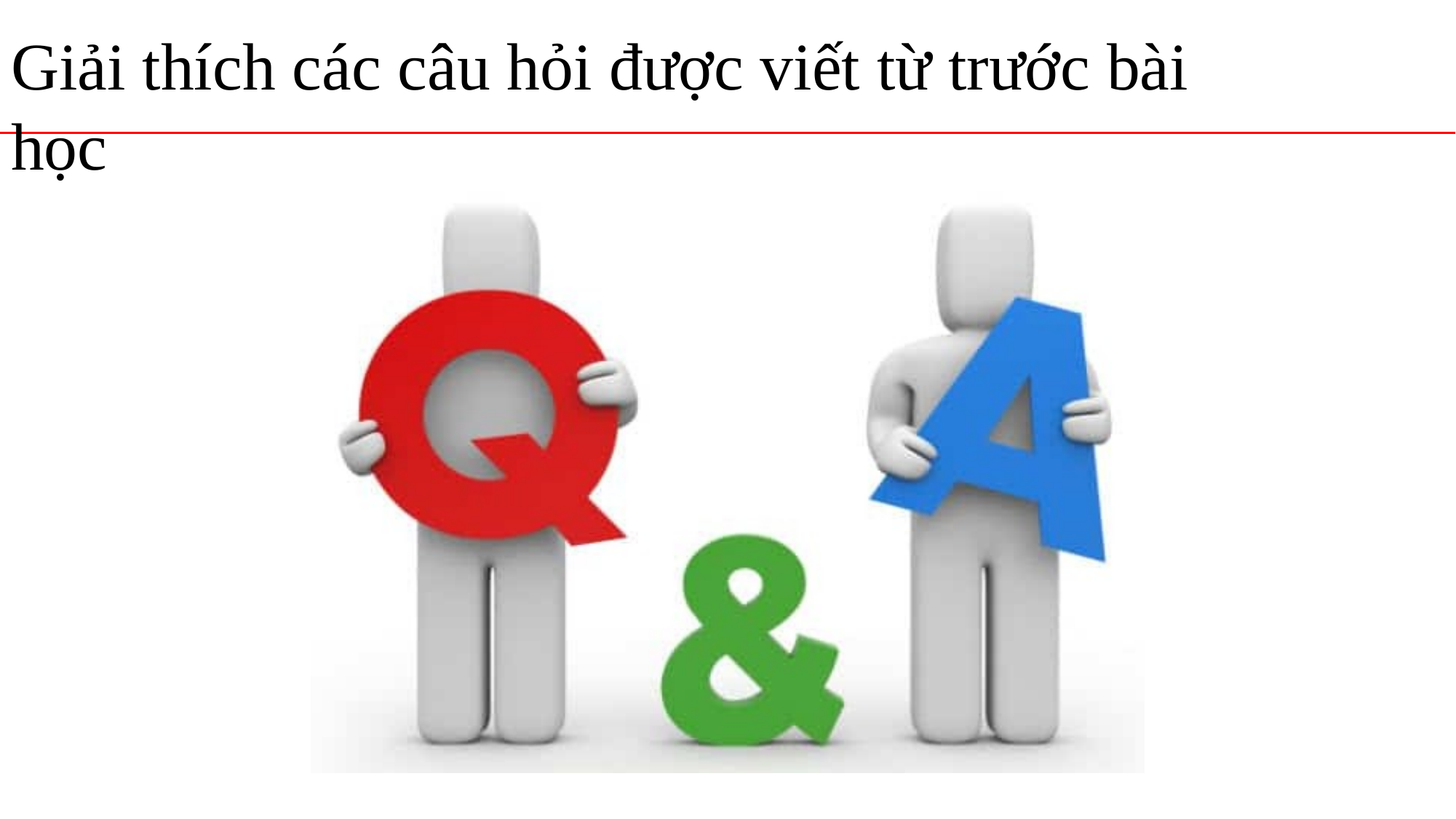

# Giải thích các câu hỏi được viết từ trước bài học